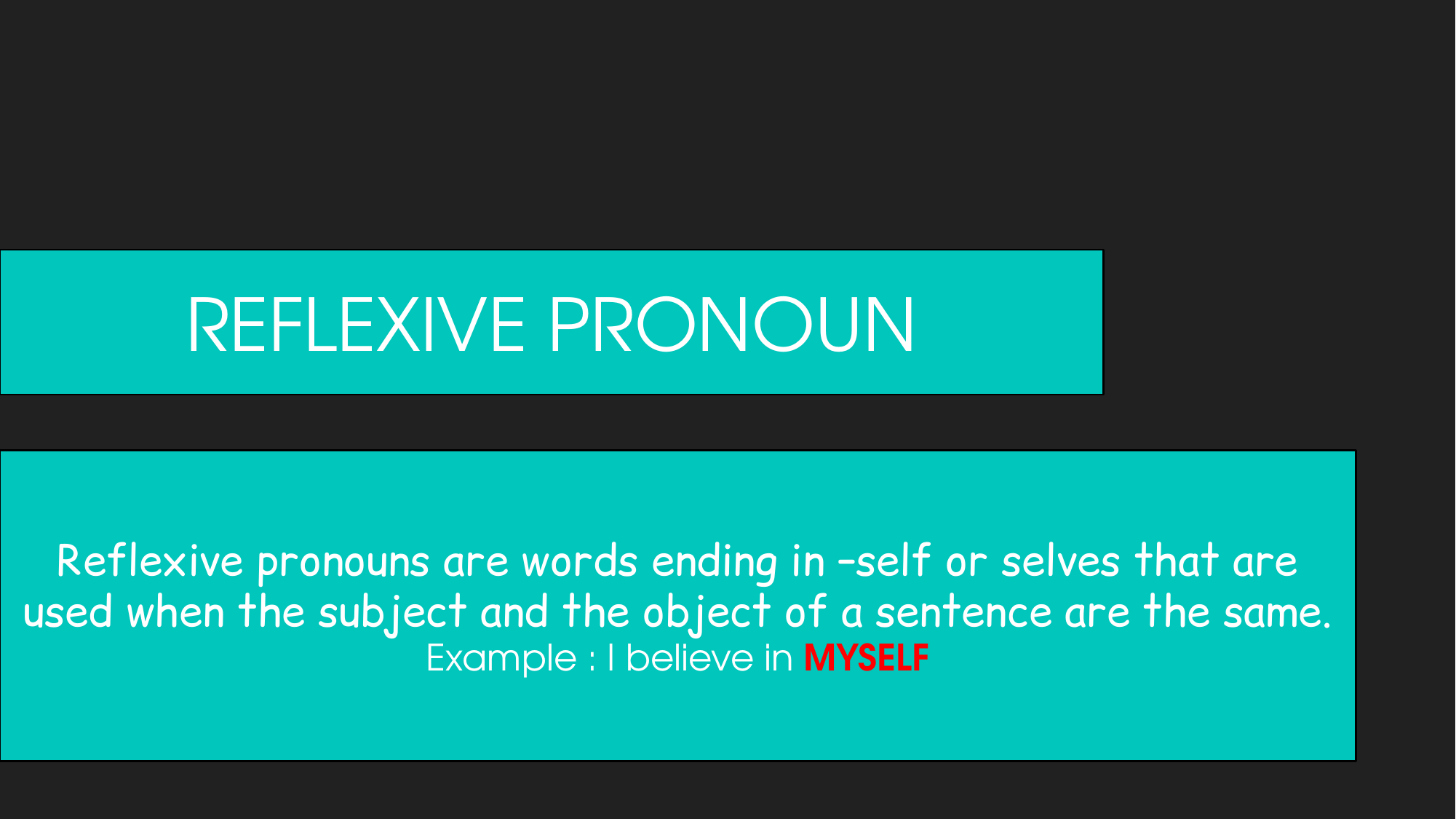

REFLEXIVE PRONOUN
Reflexive pronouns are words ending in –self or selves that are used when the subject and the object of a sentence are the same.
Example : I believe in MYSELF